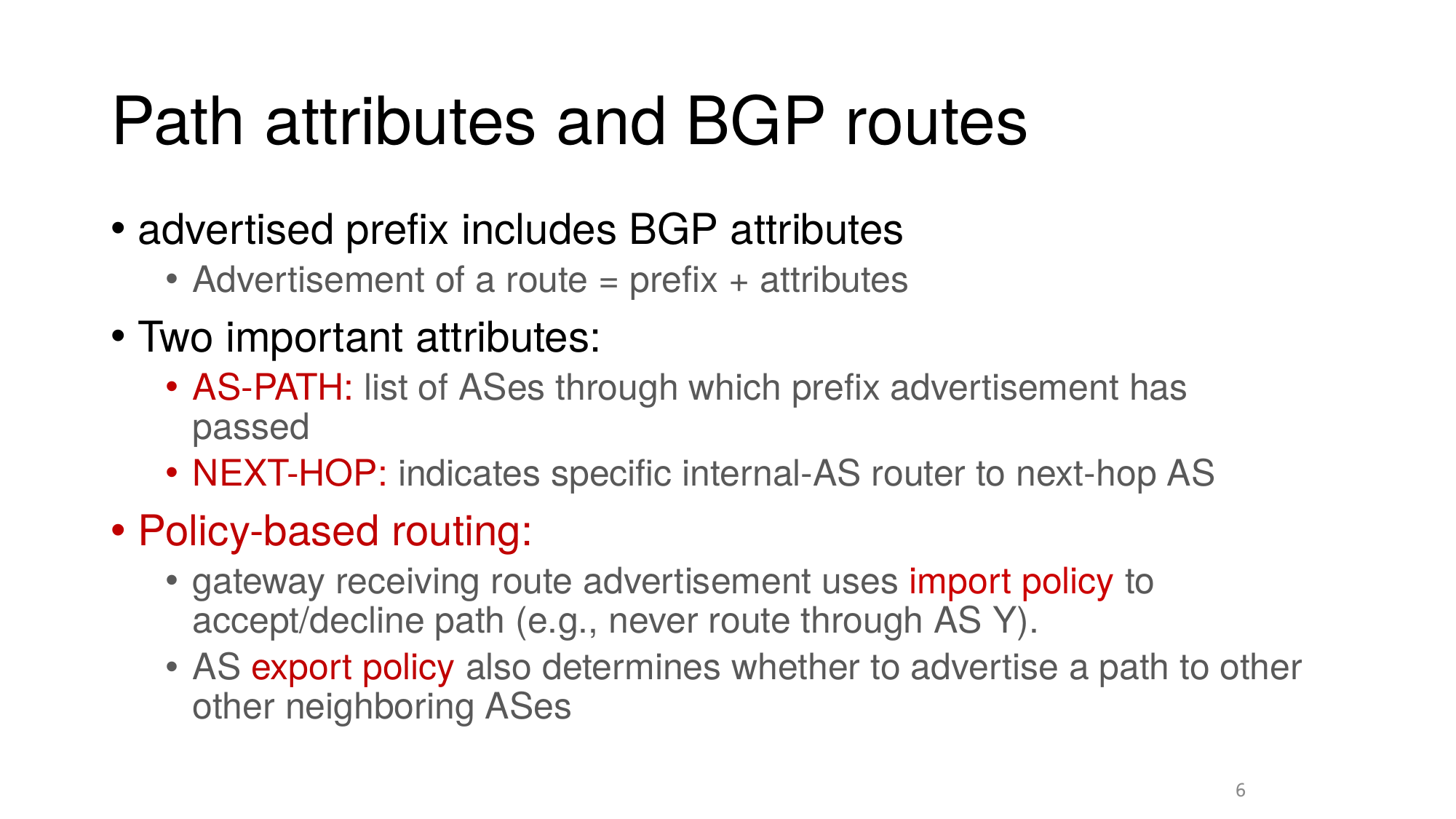

# Path attributes and BGP routes
advertised prefix includes BGP attributes
Advertisement of a route = prefix + attributes
Two important attributes:
AS-PATH: list of ASes through which prefix advertisement has passed
NEXT-HOP: indicates specific internal-AS router to next-hop AS
Policy-based routing:
gateway receiving route advertisement uses import policy to accept/decline path (e.g., never route through AS Y).
AS export policy also determines whether to advertise a path to other other neighboring ASes

6